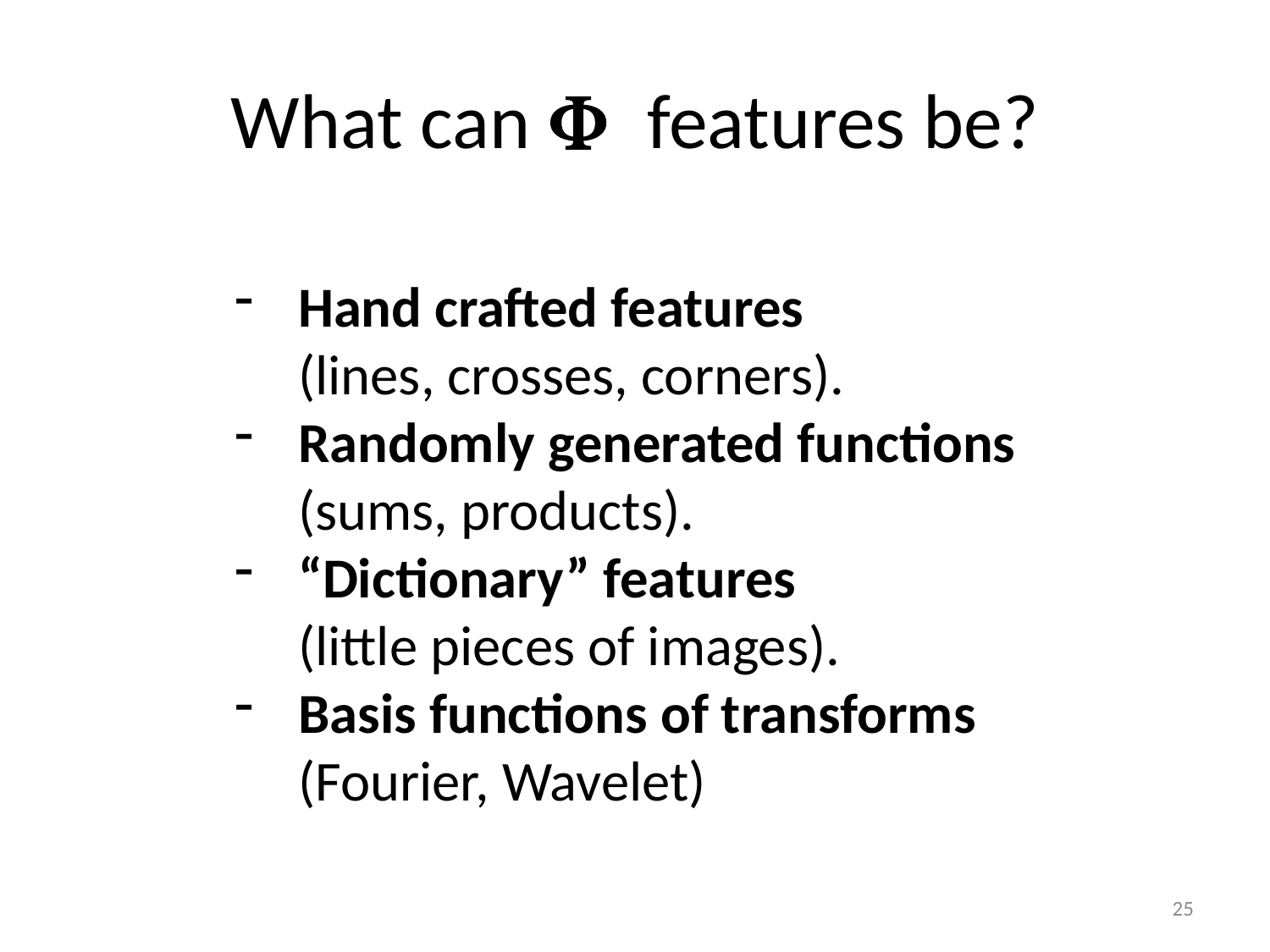

# What can Φ features be?
Hand crafted features        (lines, crosses, corners).
Randomly generated functions (sums, products).
“Dictionary” features          (little pieces of images).
Basis functions of transforms (Fourier, Wavelet)

25